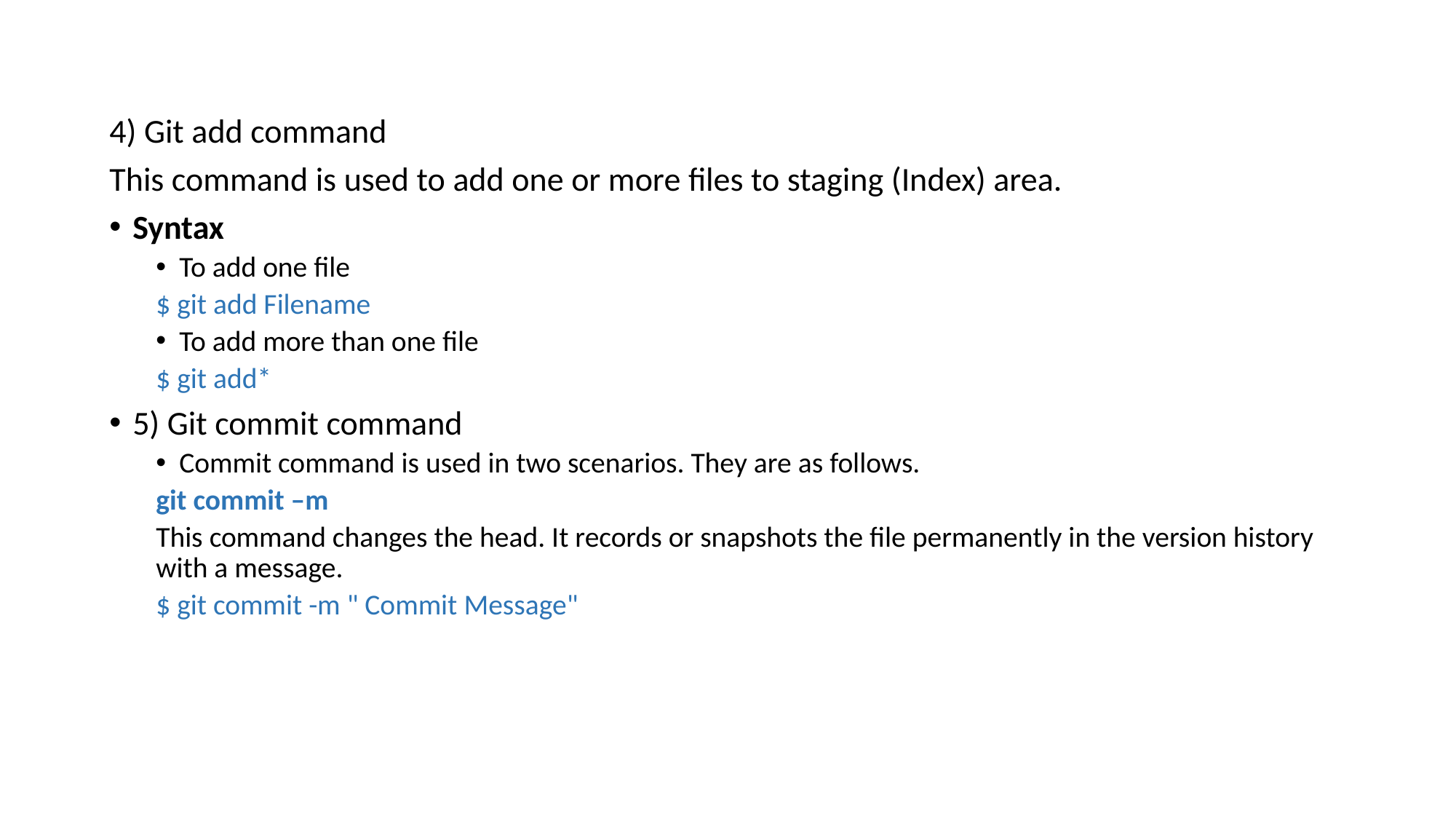

4) Git add command
This command is used to add one or more files to staging (Index) area.
Syntax
To add one file
$ git add Filename
To add more than one file
$ git add*
5) Git commit command
Commit command is used in two scenarios. They are as follows.
git commit –m
This command changes the head. It records or snapshots the file permanently in the version history with a message.
$ git commit -m " Commit Message"